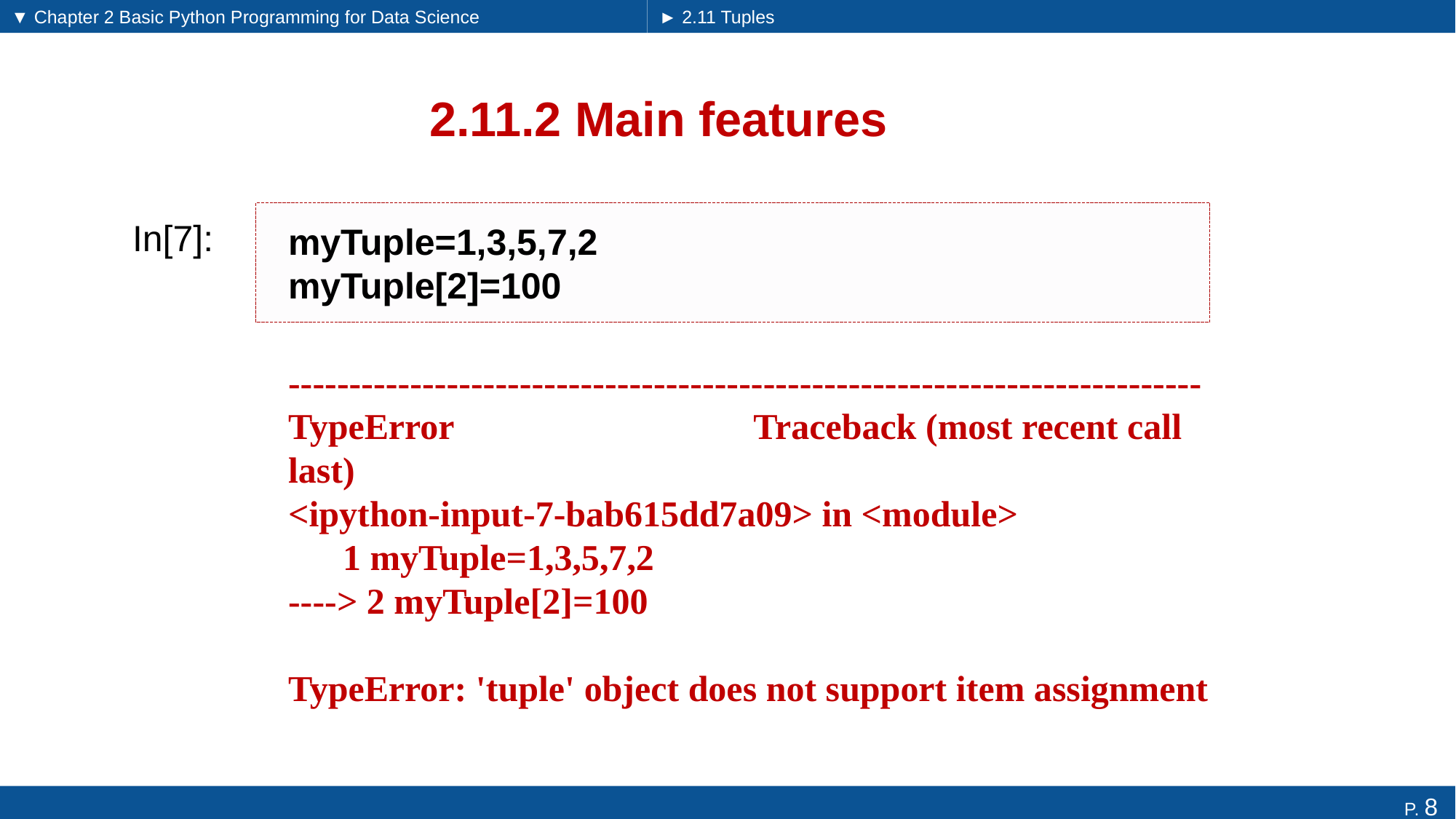

▼ Chapter 2 Basic Python Programming for Data Science
► 2.11 Tuples
# 2.11.2 Main features
myTuple=1,3,5,7,2
myTuple[2]=100
In[7]:
---------------------------------------------------------------------------
TypeError                                 Traceback (most recent call last)
<ipython-input-7-bab615dd7a09> in <module>
      1 myTuple=1,3,5,7,2
----> 2 myTuple[2]=100

TypeError: 'tuple' object does not support item assignment